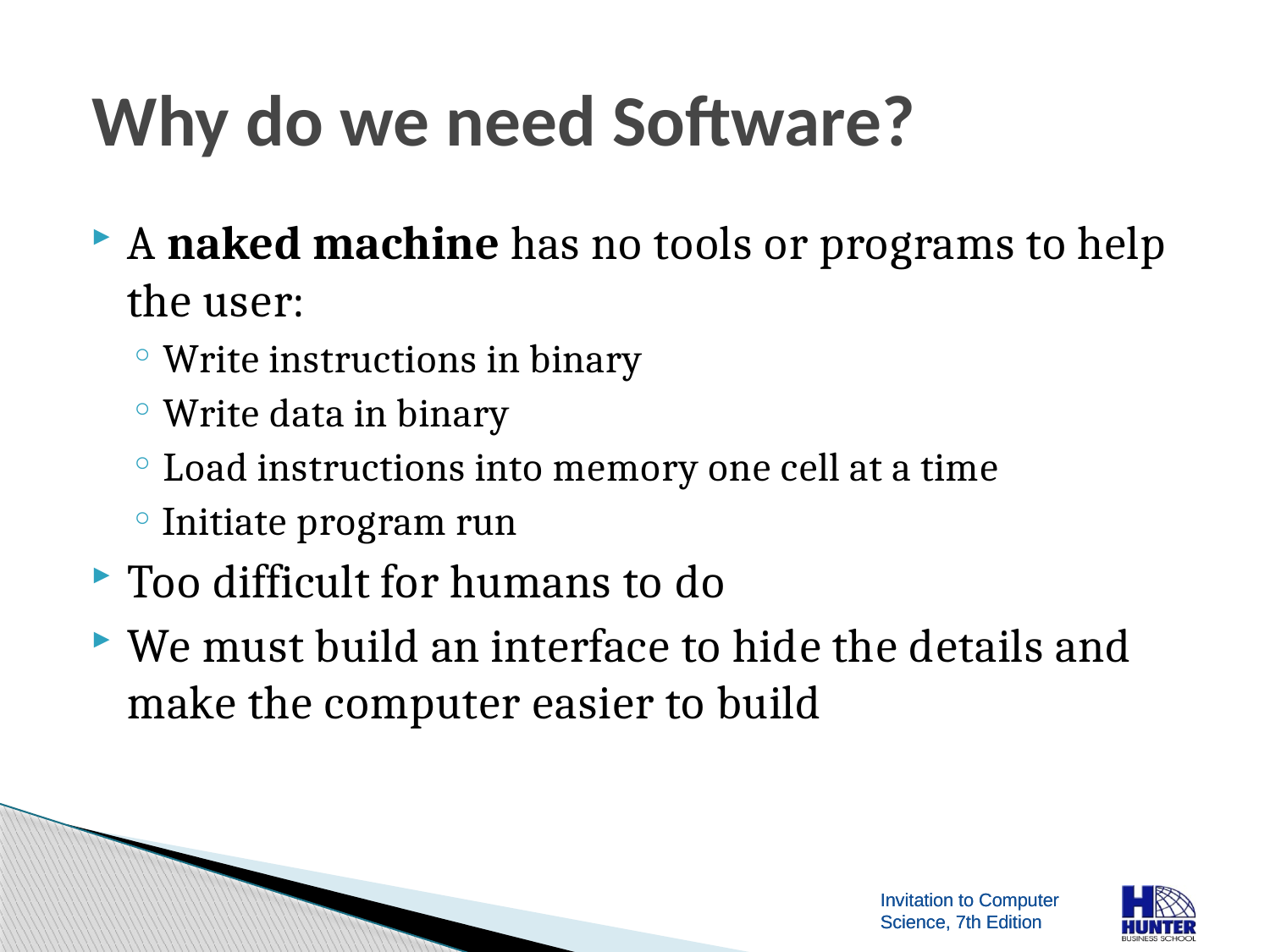

# Why do we need Software?
A naked machine has no tools or programs to help the user:
Write instructions in binary
Write data in binary
Load instructions into memory one cell at a time
Initiate program run
Too difficult for humans to do
We must build an interface to hide the details and make the computer easier to build